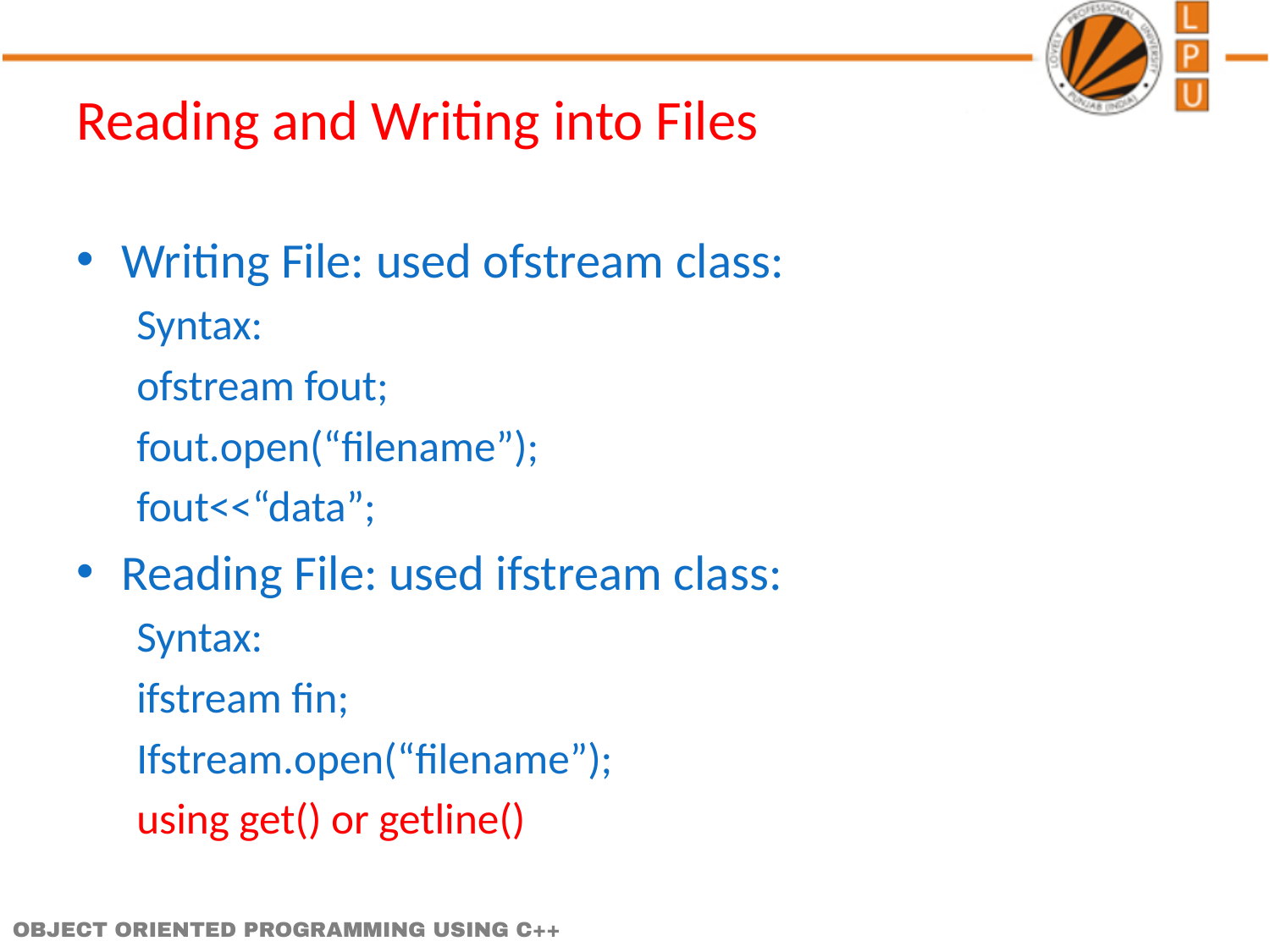

# Reading and Writing into Files
Writing File: used ofstream class:
Syntax:
ofstream fout;
fout.open(“filename”);
fout<<“data”;
Reading File: used ifstream class:
Syntax:
ifstream fin;
Ifstream.open(“filename”);
using get() or getline()